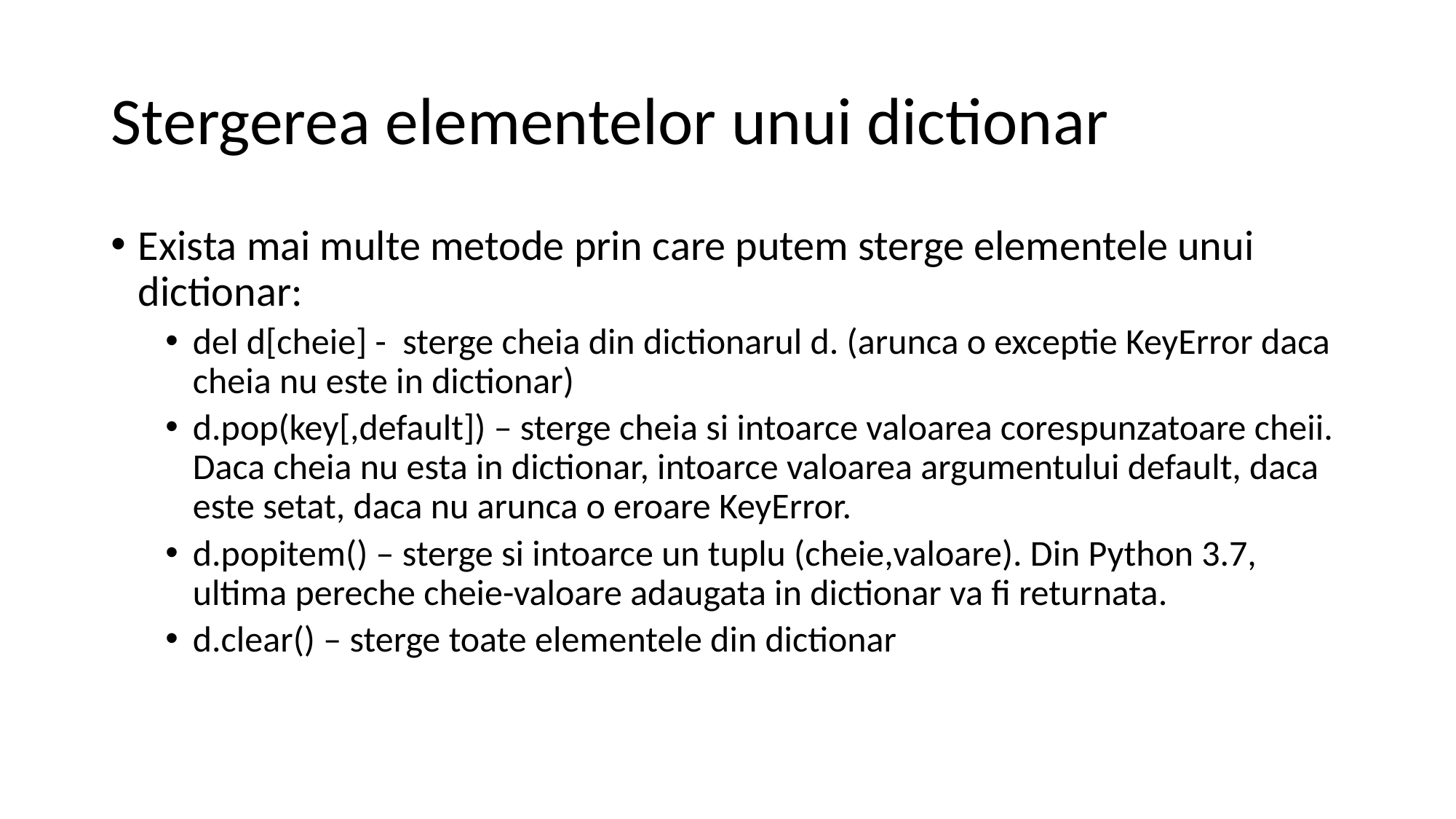

# Stergerea elementelor unui dictionar
Exista mai multe metode prin care putem sterge elementele unui dictionar:
del d[cheie] -  sterge cheia din dictionarul d. (arunca o exceptie KeyError daca cheia nu este in dictionar)
d.pop(key[,default]) – sterge cheia si intoarce valoarea corespunzatoare cheii. Daca cheia nu esta in dictionar, intoarce valoarea argumentului default, daca este setat, daca nu arunca o eroare KeyError.
d.popitem() – sterge si intoarce un tuplu (cheie,valoare). Din Python 3.7, ultima pereche cheie-valoare adaugata in dictionar va fi returnata.
d.clear() – sterge toate elementele din dictionar